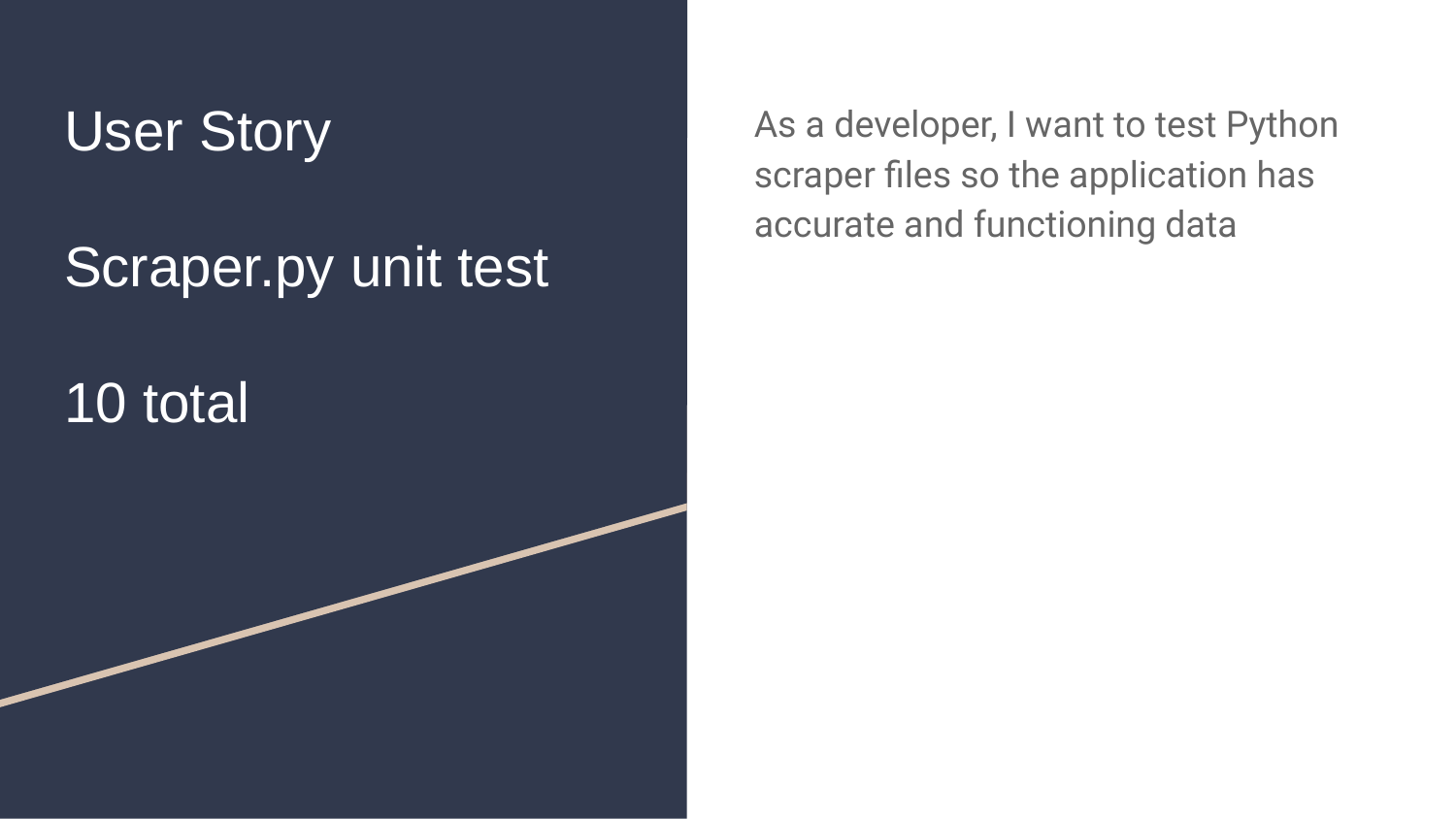

# User Story

Scraper.py unit test

10 total
As a developer, I want to test Python scraper files so the application has accurate and functioning data